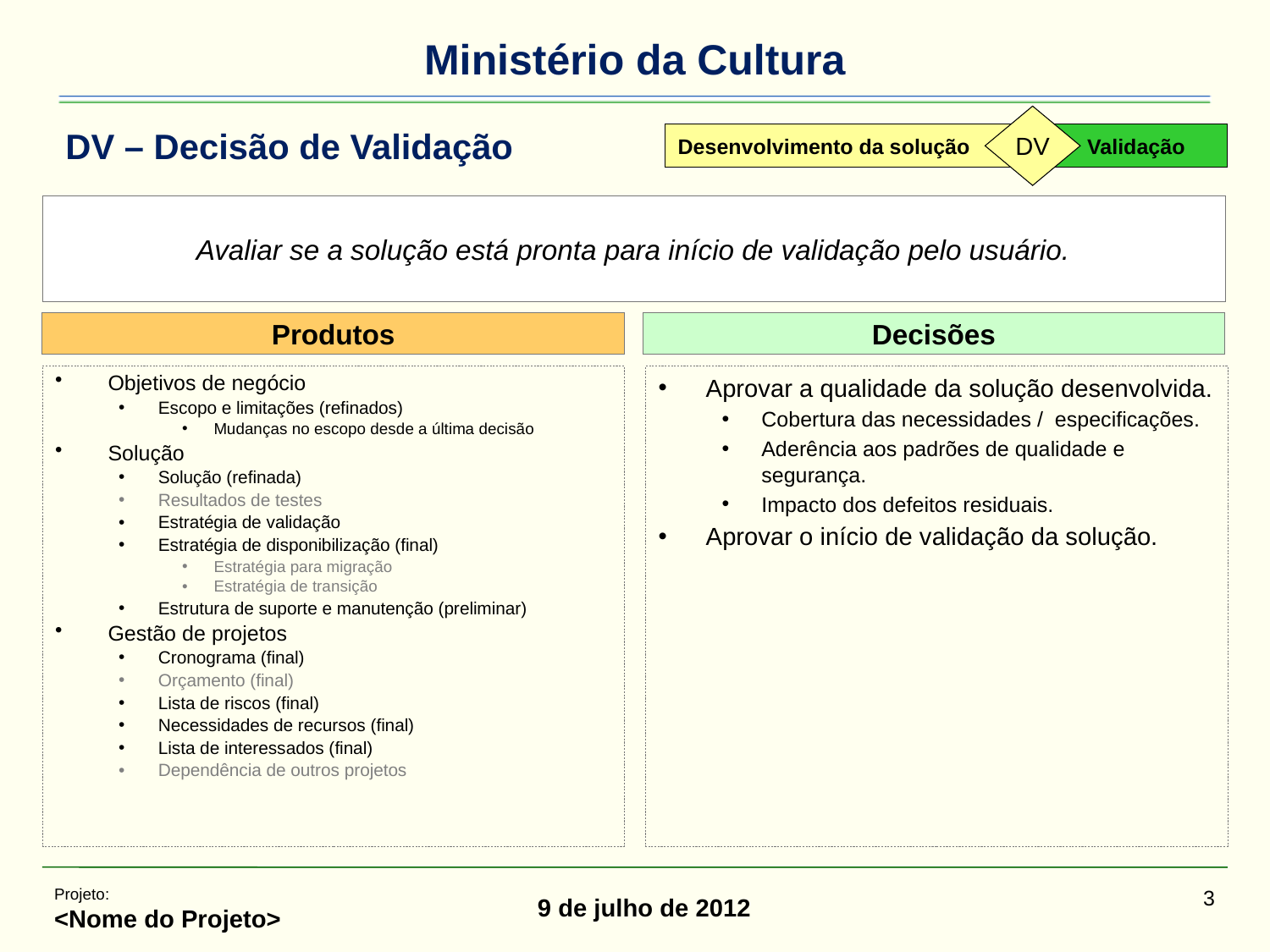

DV
# DV – Decisão de Validação
Desenvolvimento da solução
Validação
Avaliar se a solução está pronta para início de validação pelo usuário.
Decisões
Produtos
Objetivos de negócio
Escopo e limitações (refinados)
Mudanças no escopo desde a última decisão
Solução
Solução (refinada)
Resultados de testes
Estratégia de validação
Estratégia de disponibilização (final)
Estratégia para migração
Estratégia de transição
Estrutura de suporte e manutenção (preliminar)
Gestão de projetos
Cronograma (final)
Orçamento (final)
Lista de riscos (final)
Necessidades de recursos (final)
Lista de interessados (final)
Dependência de outros projetos

Aprovar a qualidade da solução desenvolvida.
Cobertura das necessidades /  especificações.
Aderência aos padrões de qualidade e segurança.
Impacto dos defeitos residuais.
Aprovar o início de validação da solução.

Projeto:
<Nome do Projeto>
3